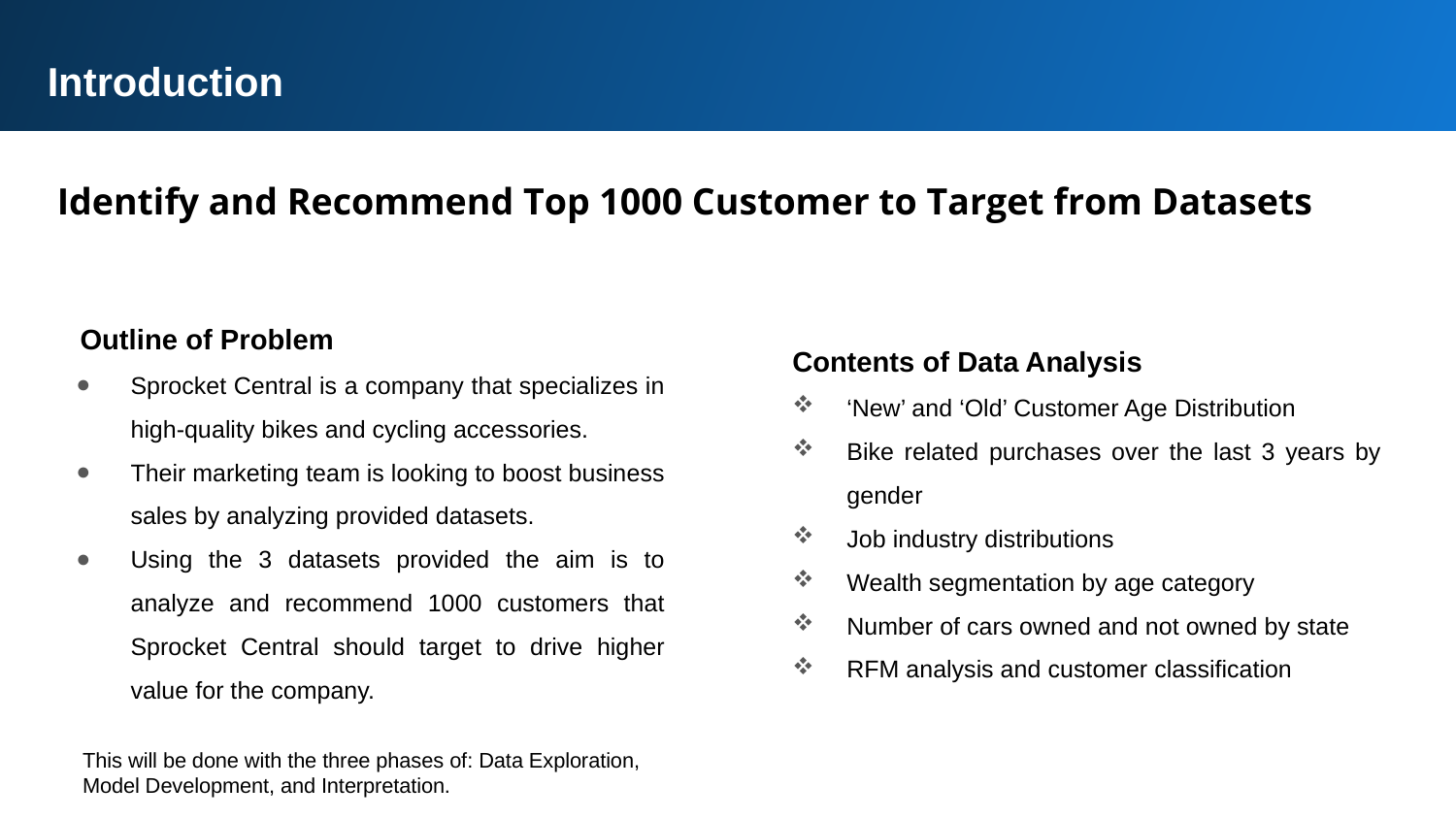

Introduction
Identify and Recommend Top 1000 Customer to Target from Datasets
Outline of Problem
Sprocket Central is a company that specializes in high-quality bikes and cycling accessories.
Their marketing team is looking to boost business sales by analyzing provided datasets.
Using the 3 datasets provided the aim is to analyze and recommend 1000 customers that Sprocket Central should target to drive higher value for the company.

Contents of Data Analysis
‘New’ and ‘Old’ Customer Age Distribution
Bike related purchases over the last 3 years by gender
Job industry distributions
Wealth segmentation by age category
Number of cars owned and not owned by state
RFM analysis and customer classification

# This will be done with the three phases of: Data Exploration, Model Development, and Interpretation.